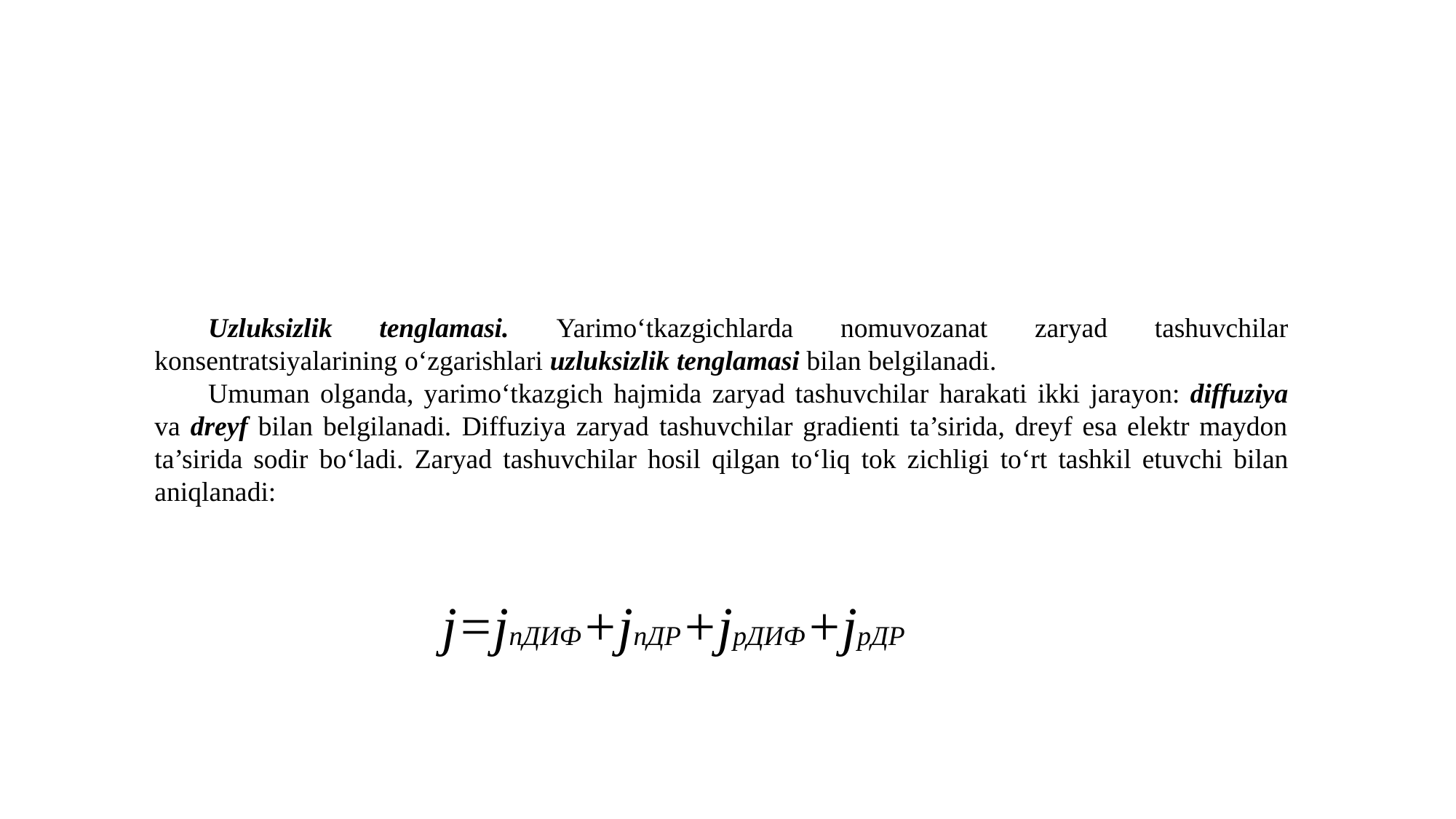

Uzluksizlik tenglamasi. Yarimo‘tkazgichlarda nomuvozanat zaryad tashuvchilar konsentratsiyalarining o‘zgarishlari uzluksizlik tenglamasi bilan belgilanadi.
Umuman olganda, yarimo‘tkazgich hajmida zaryad tashuvchilar harakati ikki jarayon: diffuziya va dreyf bilan belgilanadi. Diffuziya zaryad tashuvchilar gradienti ta’sirida, dreyf esa elektr maydon ta’sirida sodir bo‘ladi. Zaryad tashuvchilar hosil qilgan to‘liq tok zichligi to‘rt tashkil etuvchi bilan aniqlanadi:
j=jnДИФ+jnДР+jpДИФ+jpДР